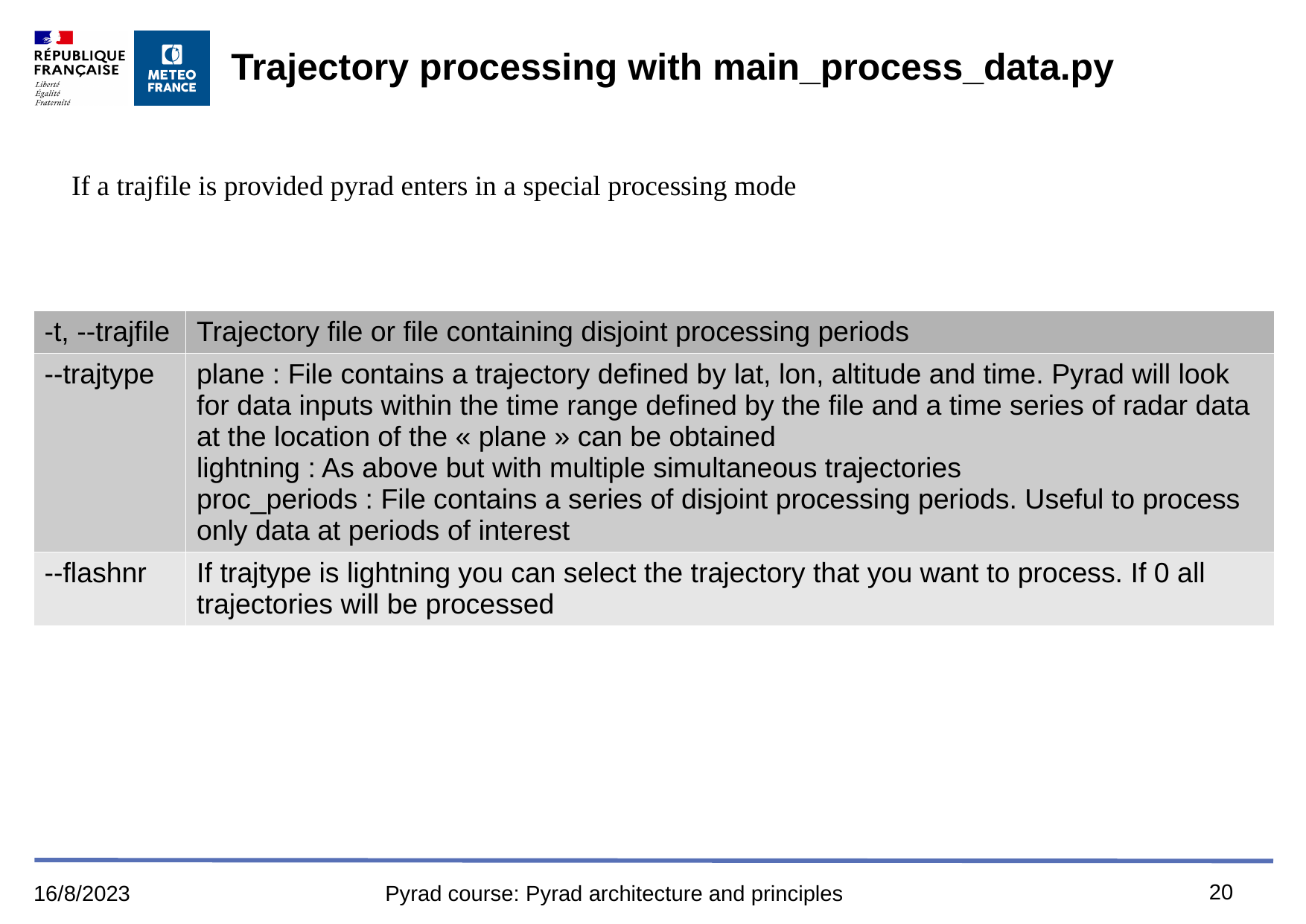

# Trajectory processing with main_process_data.py
If a trajfile is provided pyrad enters in a special processing mode
| -t, --trajfile | Trajectory file or file containing disjoint processing periods |
| --- | --- |
| --trajtype | plane : File contains a trajectory defined by lat, lon, altitude and time. Pyrad will look for data inputs within the time range defined by the file and a time series of radar data at the location of the « plane » can be obtained lightning : As above but with multiple simultaneous trajectories proc\_periods : File contains a series of disjoint processing periods. Useful to process only data at periods of interest |
| --flashnr | If trajtype is lightning you can select the trajectory that you want to process. If 0 all trajectories will be processed |
20
16/8/2023
Pyrad course: Pyrad architecture and principles